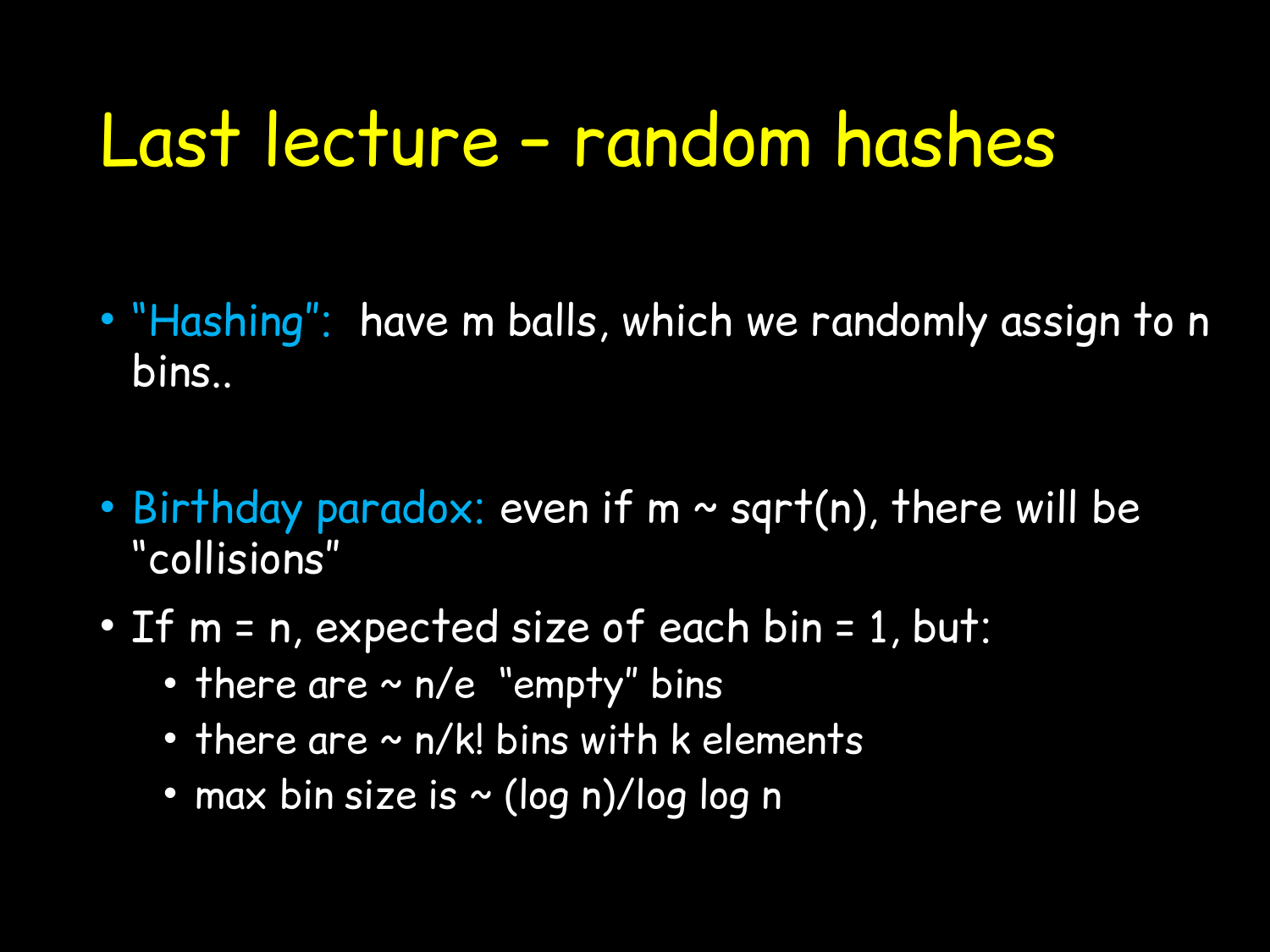

# Last lecture – random hashes
“Hashing”:  have m balls, which we randomly assign to n bins..

Birthday paradox: even if m ~ sqrt(n), there will be “collisions”
If m = n, expected size of each bin = 1, but:
there are ~ n/e  “empty” bins
there are ~ n/k! bins with k elements
max bin size is ~ (log n)/log log n